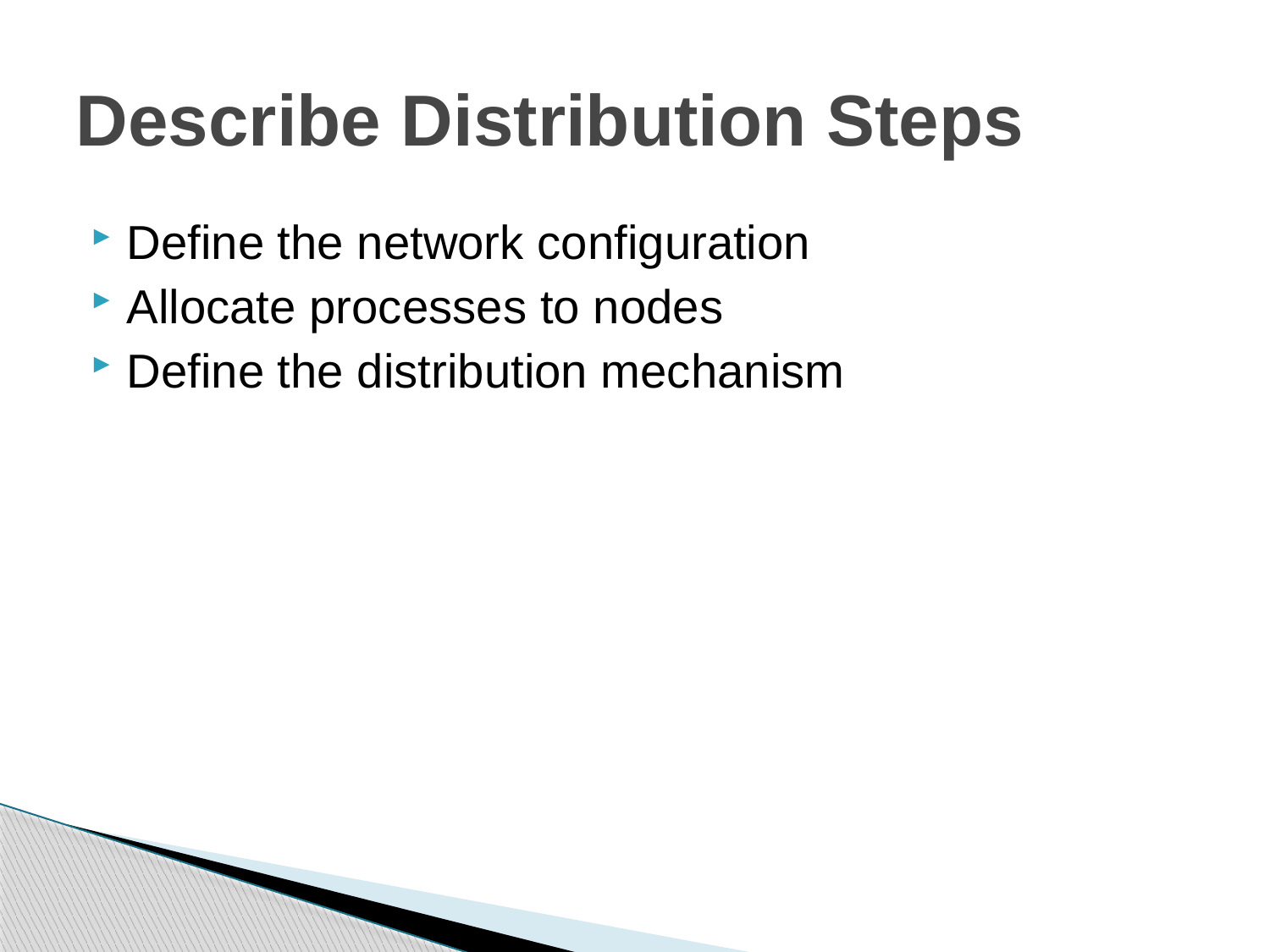

# Describe Distribution Steps
Define the network configuration
Allocate processes to nodes
Define the distribution mechanism